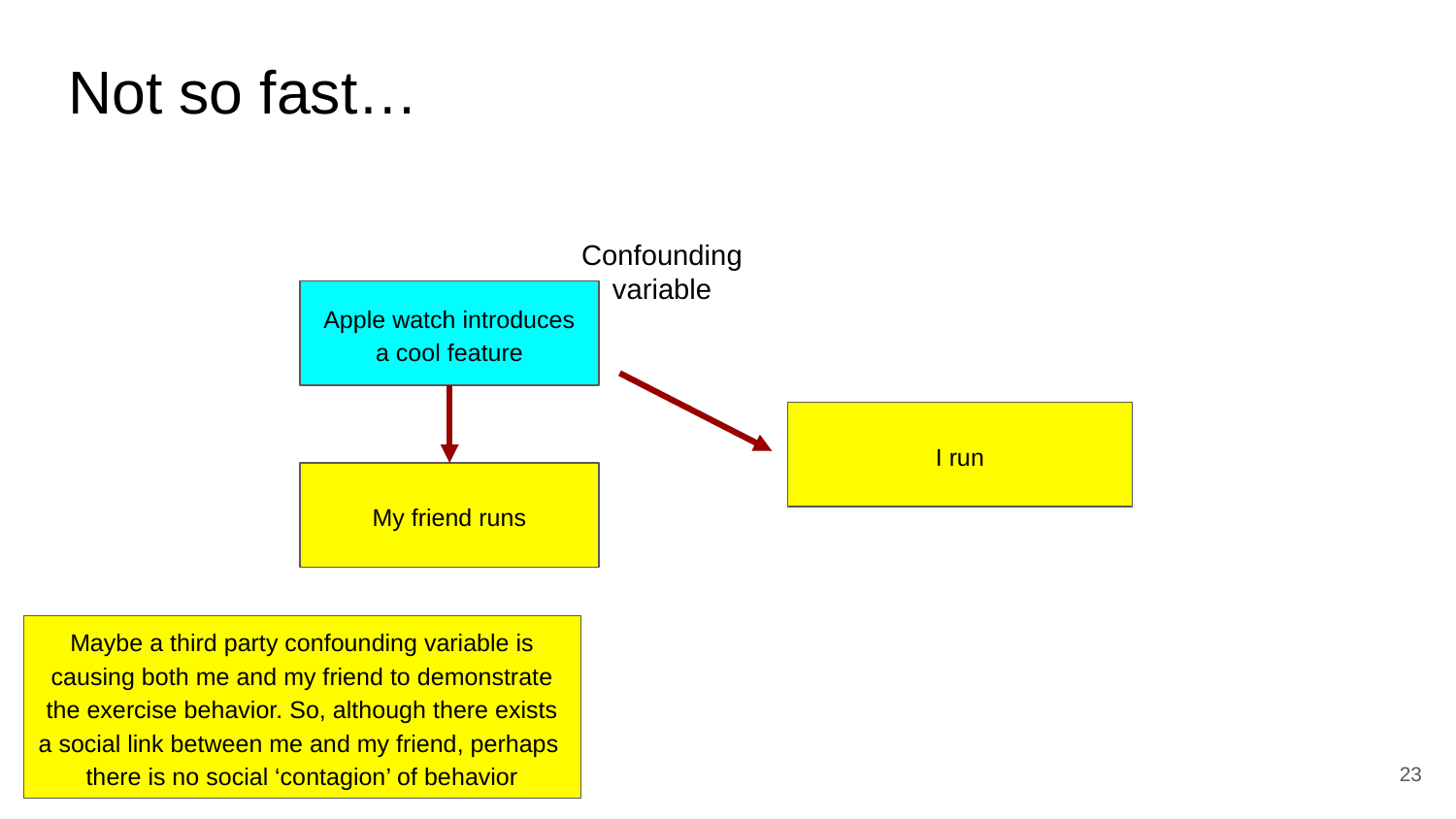

Not so fast…
Confounding variable
Apple watch introduces a cool feature

I run
My friend runs
Maybe a third party confounding variable is causing both me and my friend to demonstrate the exercise behavior. So, although there exists a social link between me and my friend, perhaps  there is no social ‘contagion’ of behavior
23